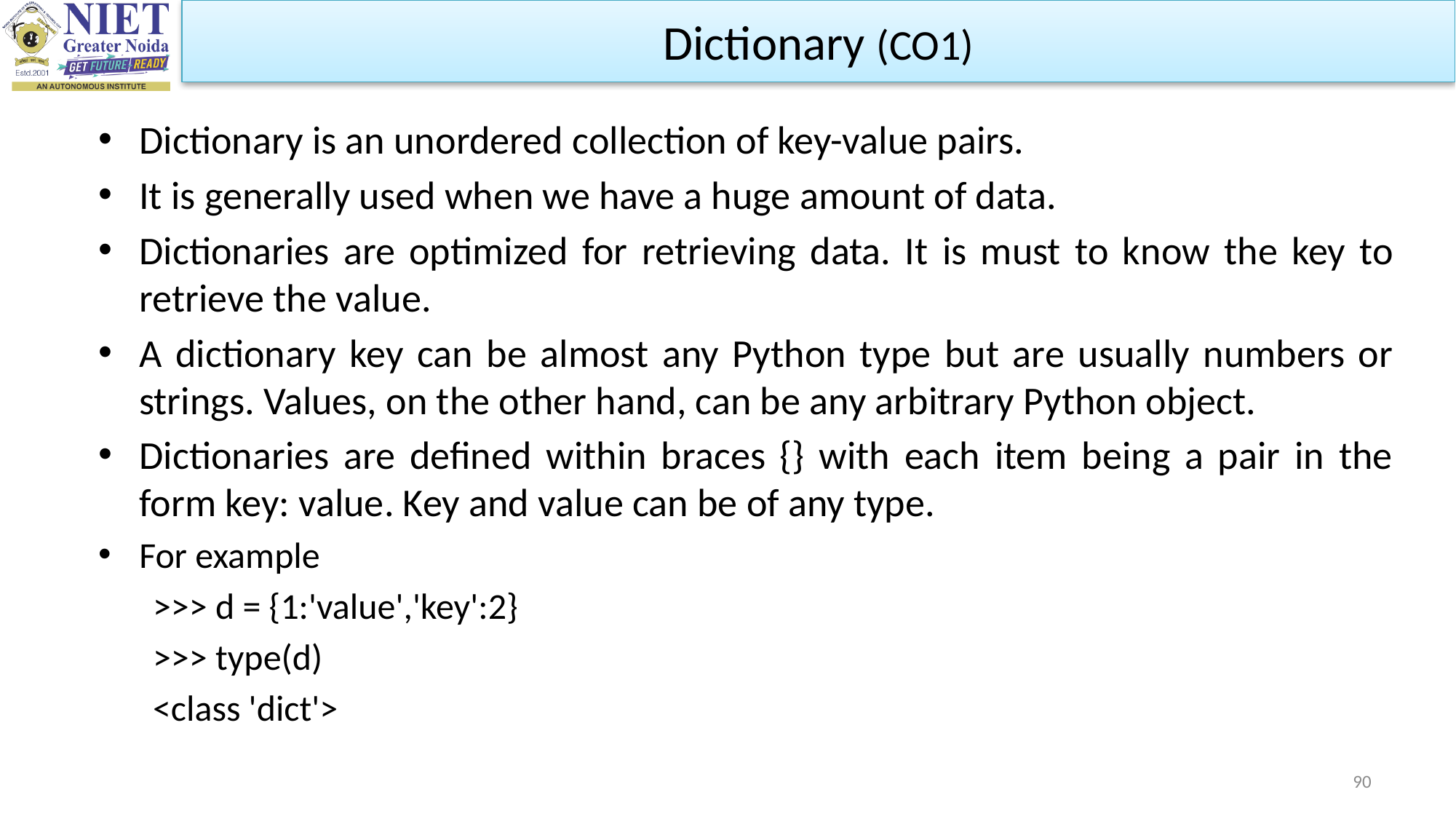

Dictionary (CO1)
Dictionary is an unordered collection of key-value pairs.
It is generally used when we have a huge amount of data.
Dictionaries are optimized for retrieving data. It is must to know the key to retrieve the value.
A dictionary key can be almost any Python type but are usually numbers or strings. Values, on the other hand, can be any arbitrary Python object.
Dictionaries are defined within braces {} with each item being a pair in the form key: value. Key and value can be of any type.
For example
>>> d = {1:'value','key':2}
>>> type(d)
<class 'dict'>

90